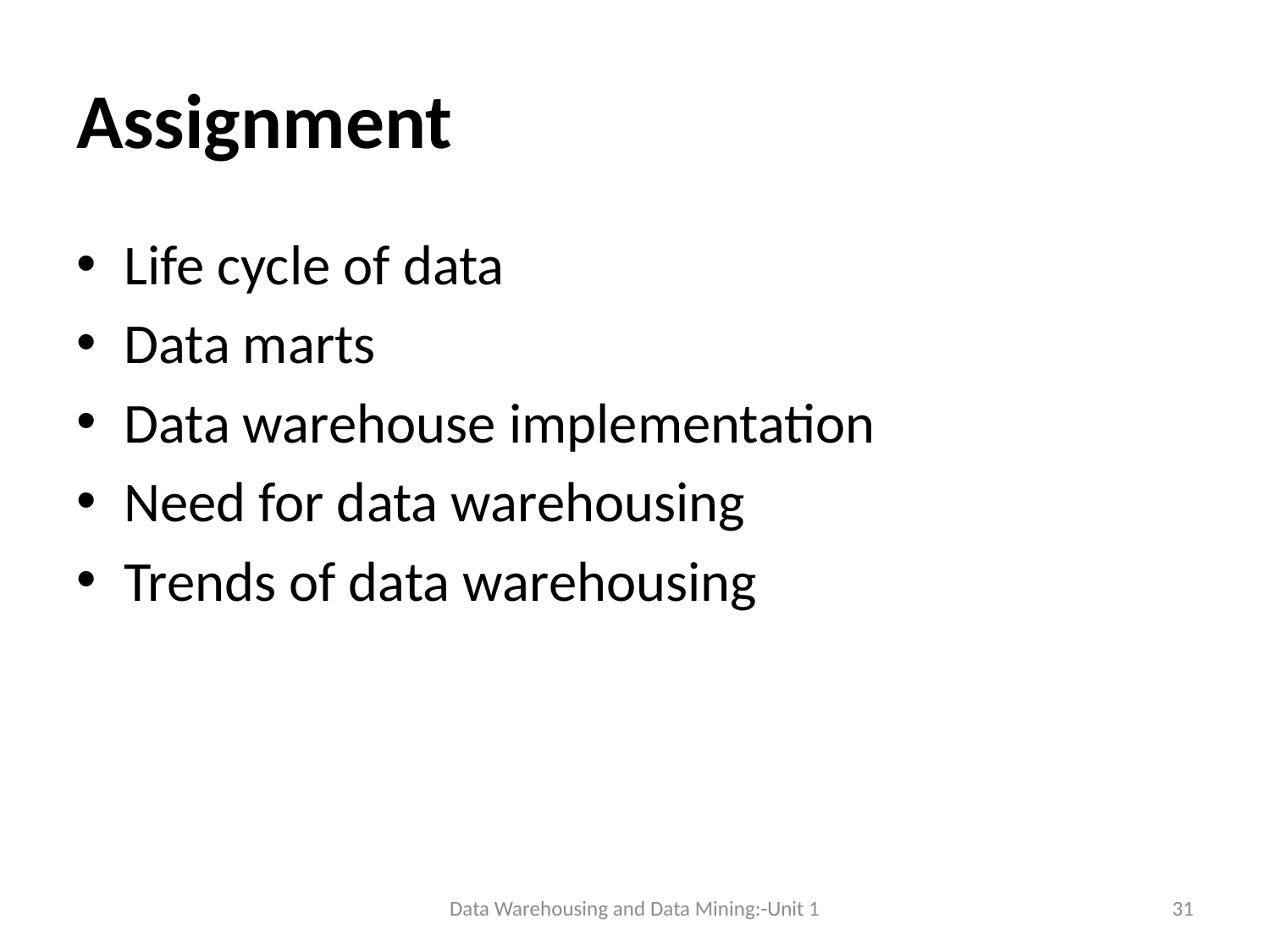

# Assignment
Life cycle of data
Data marts
Data warehouse implementation
Need for data warehousing
Trends of data warehousing
Data Warehousing and Data Mining:-Unit 1
31